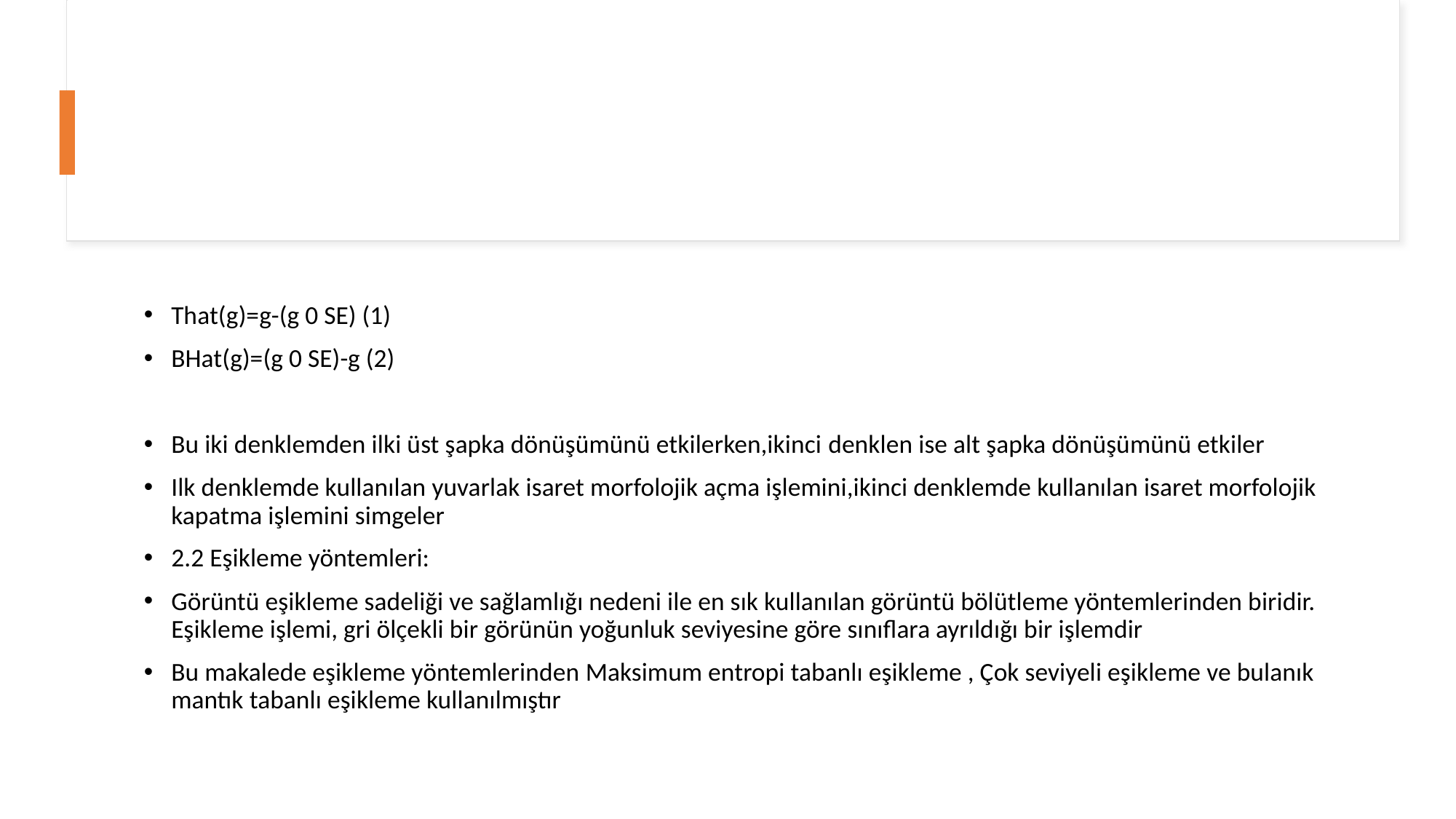

#

That(g)=g-(g 0 SE) (1)
BHat(g)=(g 0 SE)-g (2)

Bu iki denklemden ilki üst şapka dönüşümünü etkilerken,ikinci denklen ise alt şapka dönüşümünü etkiler
Ilk denklemde kullanılan yuvarlak isaret morfolojik açma işlemini,ikinci denklemde kullanılan isaret morfolojik kapatma işlemini simgeler
2.2 Eşikleme yöntemleri:
Görüntü eşikleme sadeliği ve sağlamlığı nedeni ile en sık kullanılan görüntü bölütleme yöntemlerinden biridir. Eşikleme işlemi, gri ölçekli bir görünün yoğunluk seviyesine göre sınıflara ayrıldığı bir işlemdir
Bu makalede eşikleme yöntemlerinden Maksimum entropi tabanlı eşikleme , Çok seviyeli eşikleme ve bulanık mantık tabanlı eşikleme kullanılmıştır